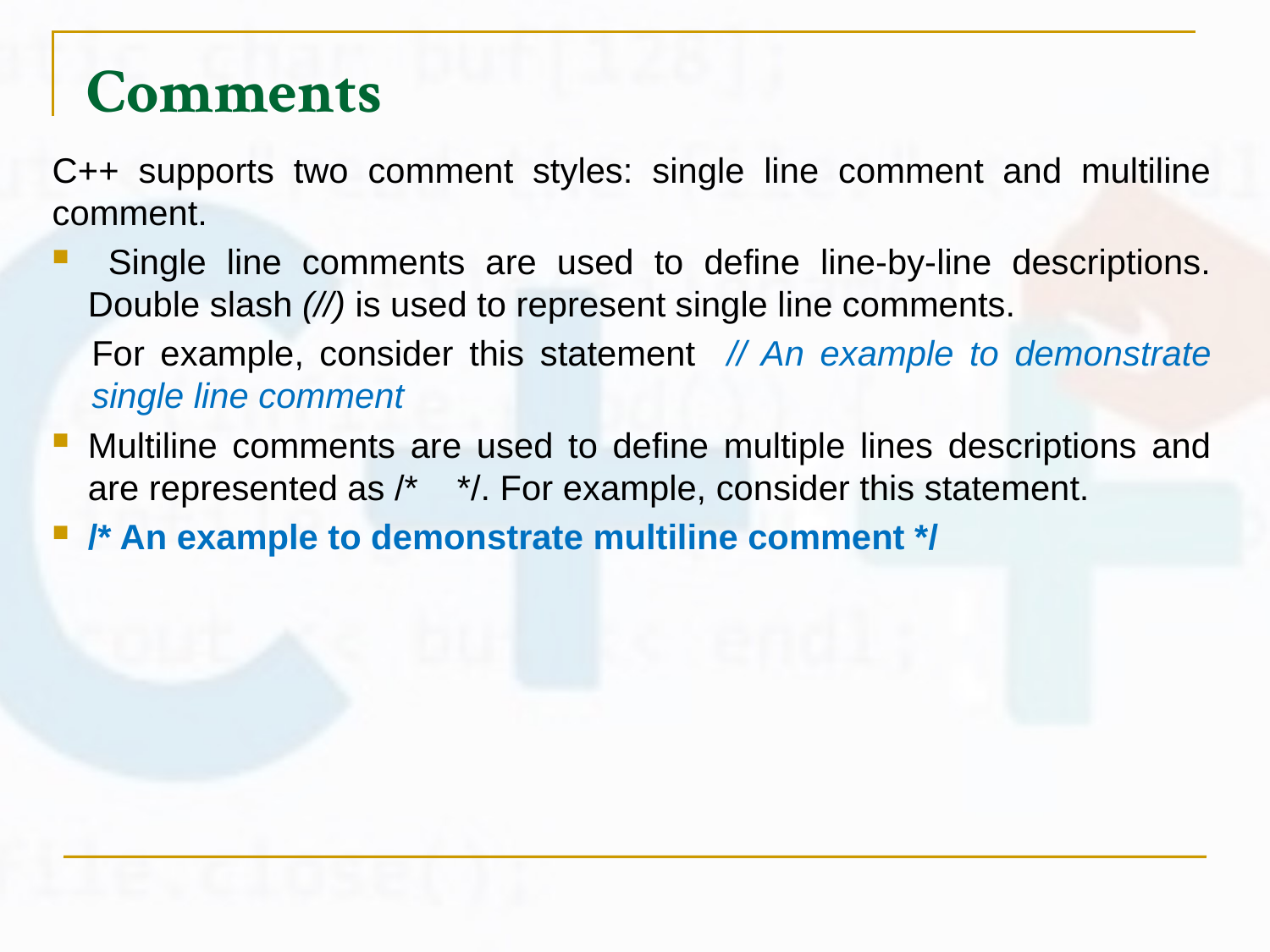

# Comments
C++ supports two comment styles: single line comment and multiline comment.
 Single line comments are used to define line-by-line descriptions. Double slash (//) is used to represent single line comments.
For example, consider this statement  // An example to demonstrate single line comment
Multiline comments are used to define multiple lines descriptions and are represented as /*    */. For example, consider this statement.
/* An example to demonstrate multiline comment */